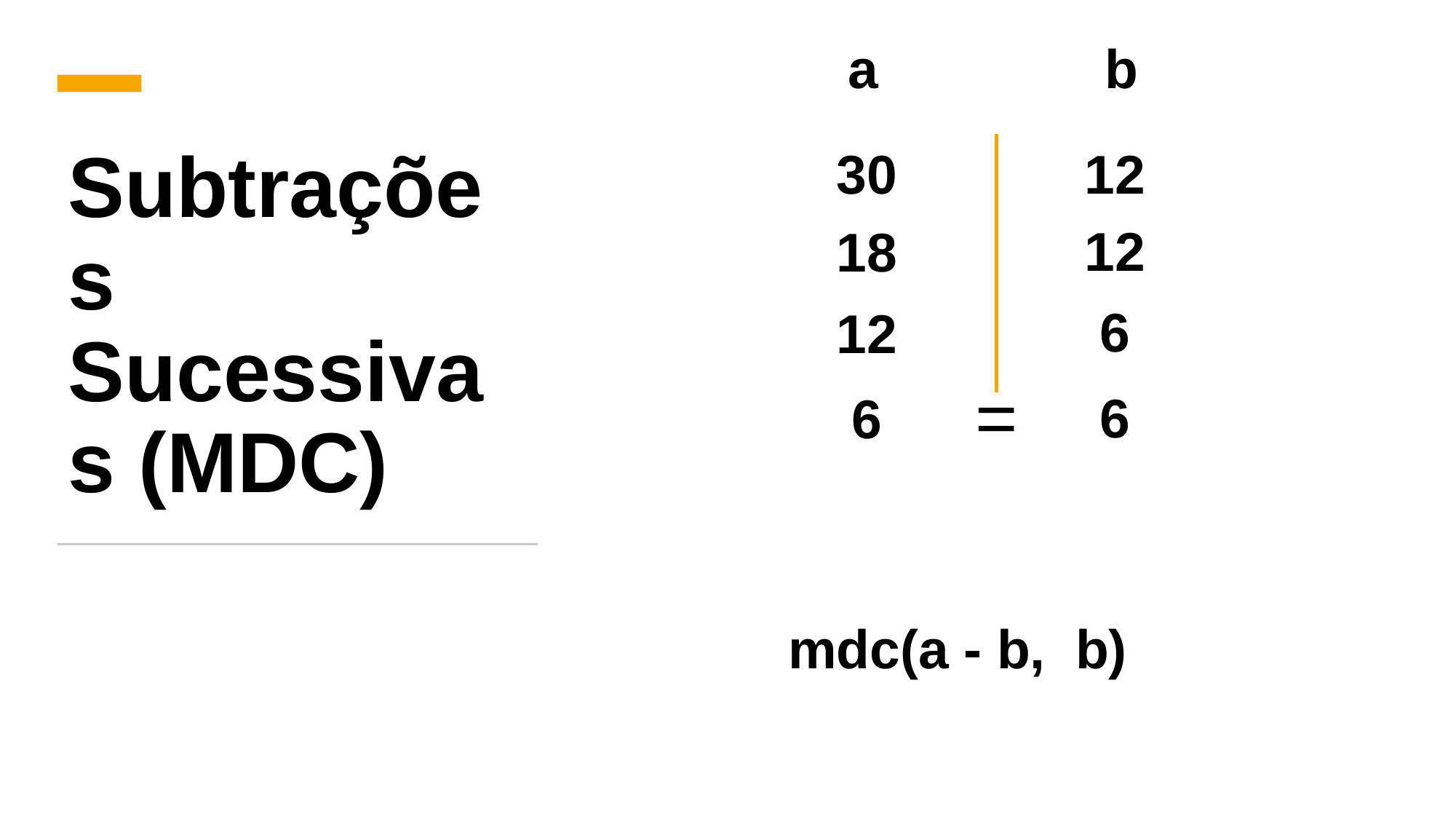

a               b

12
# Subtrações Sucessivas (MDC)
30
12
18
6
12
=
6
6

mdc(a - b,  b)
15